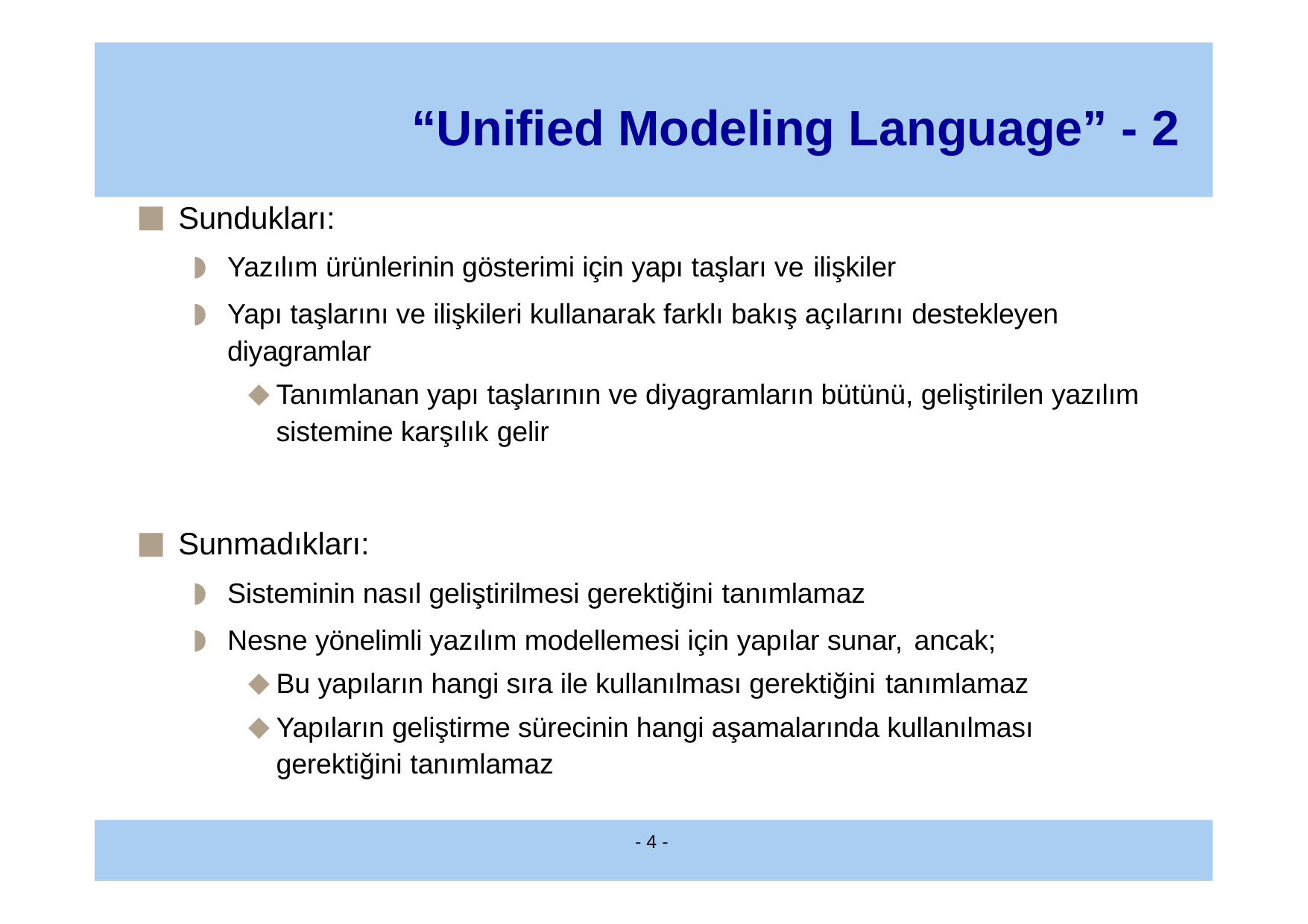

# “Unified Modeling Language” - 2
Sundukları:
Yazılım ürünlerinin gösterimi için yapı taşları ve ilişkiler
Yapı taşlarını ve ilişkileri kullanarak farklı bakış açılarını destekleyen  diyagramlar
Tanımlanan yapı taşlarının ve diyagramların bütünü, geliştirilen yazılım  sistemine karşılık gelir

Sunmadıkları:
Sisteminin nasıl geliştirilmesi gerektiğini tanımlamaz
Nesne yönelimli yazılım modellemesi için yapılar sunar, ancak;
Bu yapıların hangi sıra ile kullanılması gerektiğini tanımlamaz
Yapıların geliştirme sürecinin hangi aşamalarında kullanılması  gerektiğini tanımlamaz

- 4 -